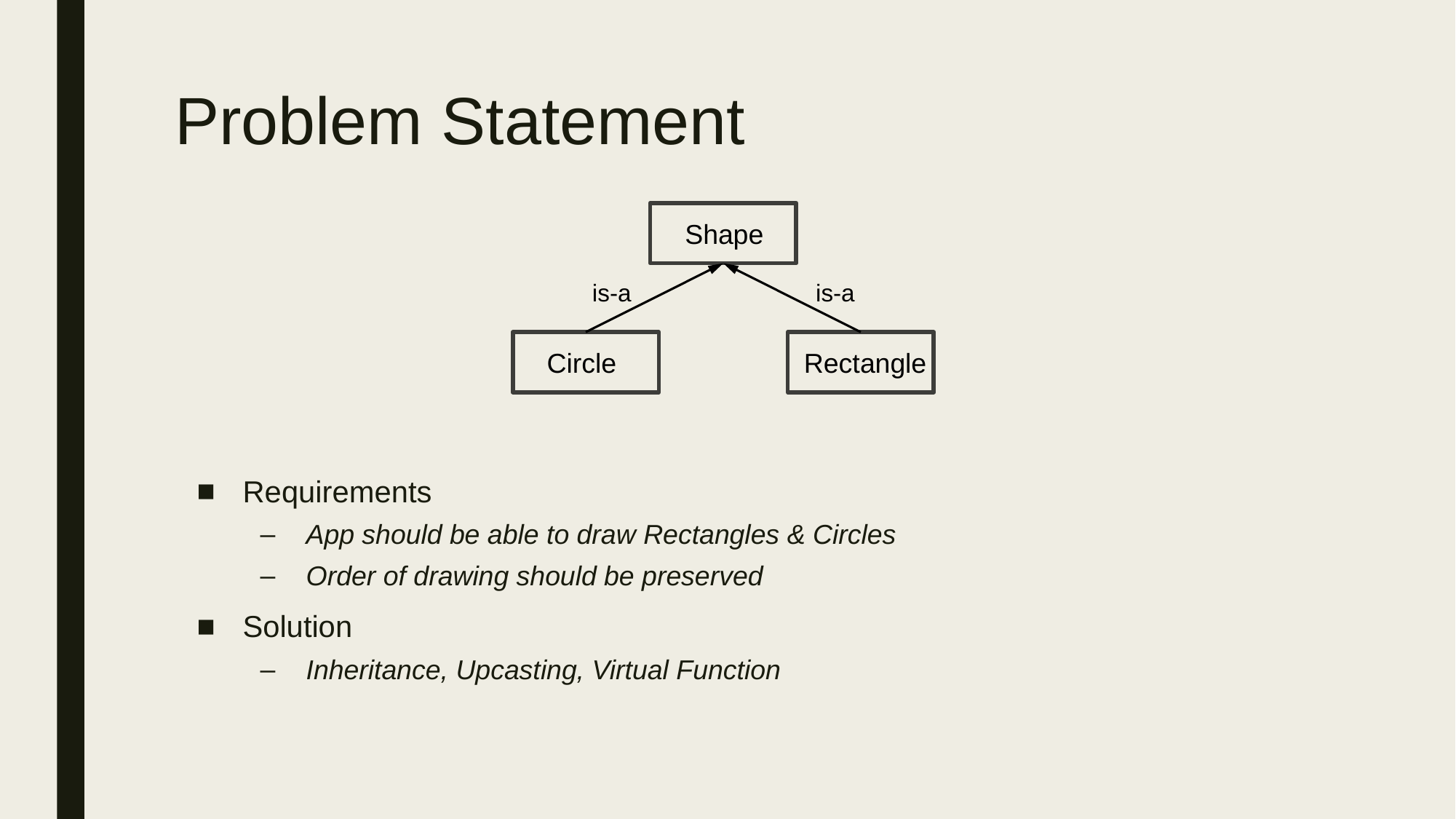

# Problem Statement

Shape
is-a
is-a

Circle
Rectangle
Requirements
App should be able to draw Rectangles & Circles
Order of drawing should be preserved
Solution
Inheritance, Upcasting, Virtual Function